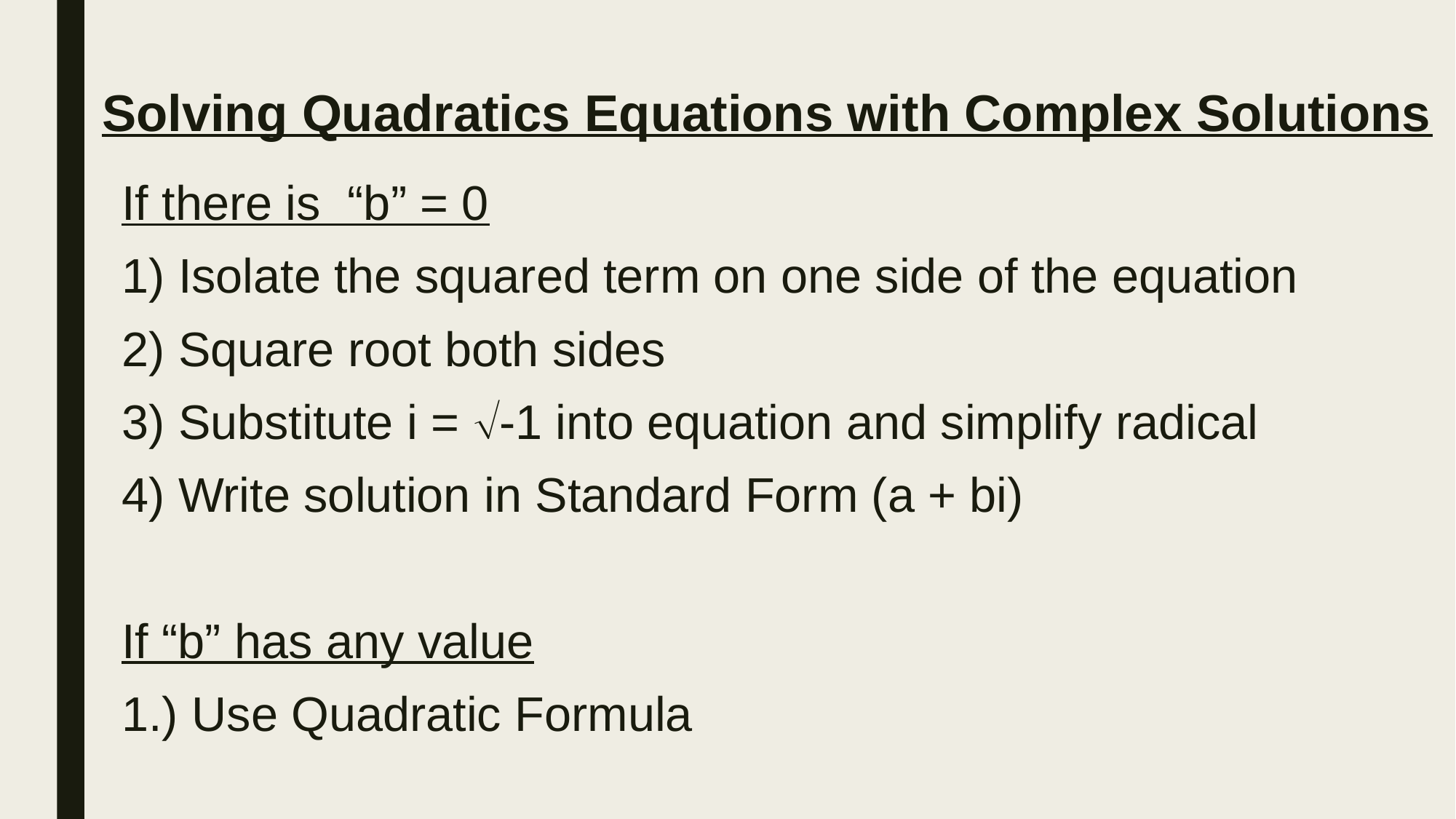

# Solving Quadratics Equations with Complex Solutions
If there is  “b” = 0
1) Isolate the squared term on one side of the equation
2) Square root both sides
3) Substitute i = √-1 into equation and simplify radical
4) Write solution in Standard Form (a + bi)

If “b” has any value
1.) Use Quadratic Formula